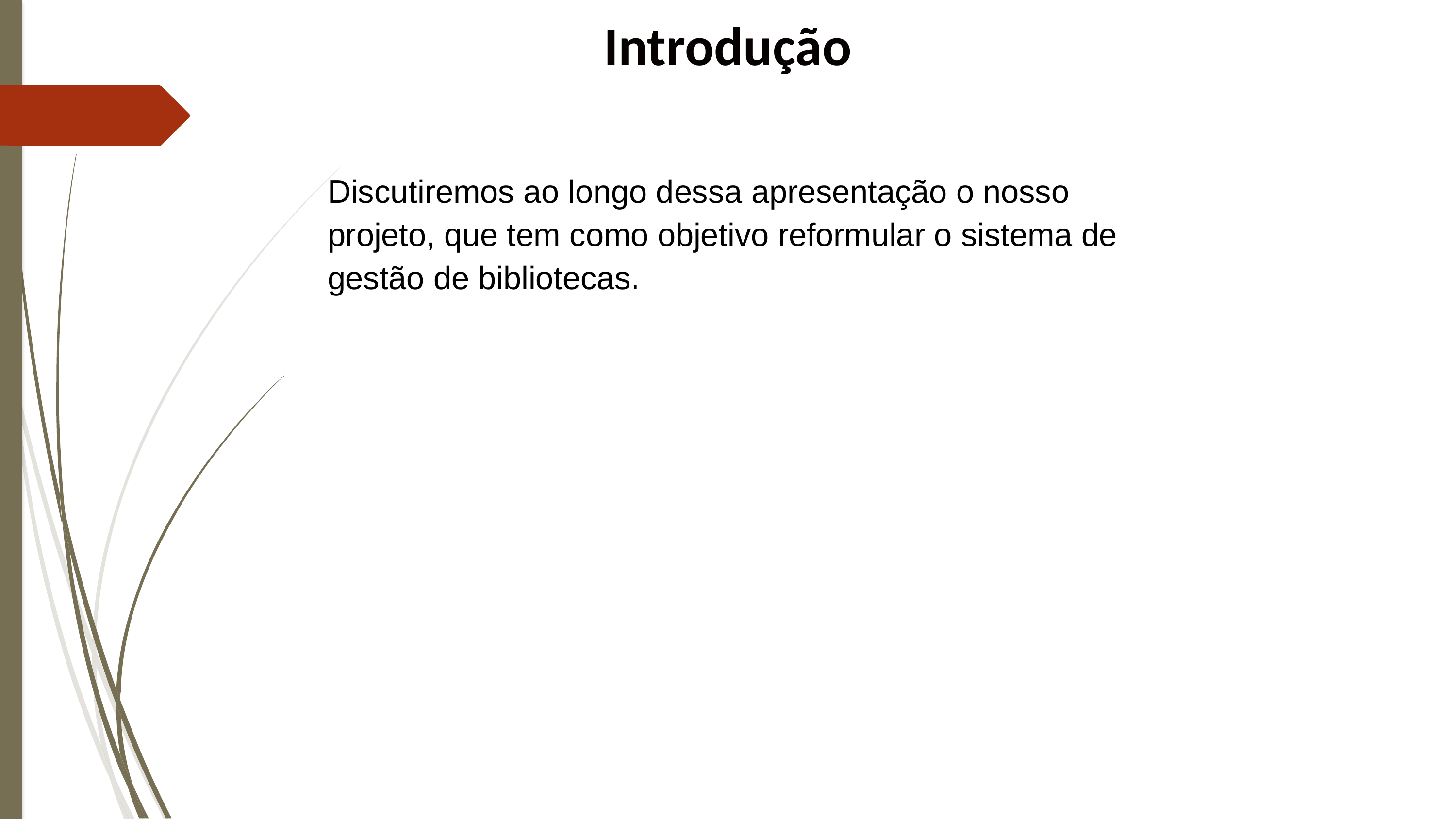

Introdução
Discutiremos ao longo dessa apresentação o nosso projeto, que tem como objetivo reformular o sistema de gestão de bibliotecas.